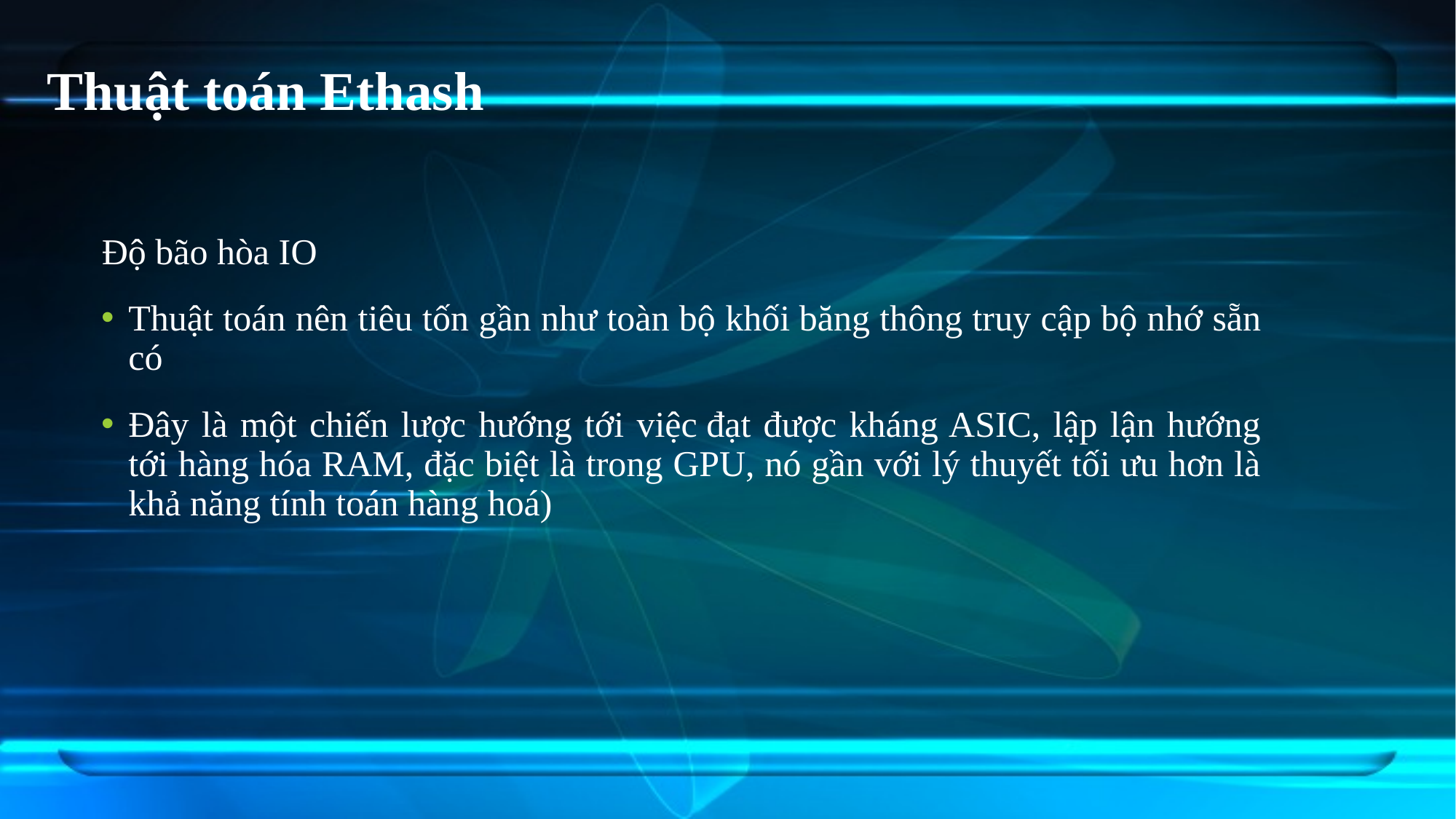

# Thuật toán Ethash
Độ bão hòa IO
Thuật toán nên tiêu tốn gần như toàn bộ khối băng thông truy cập bộ nhớ sẵn có
Đây là một chiến lược hướng tới việc đạt được kháng ASIC, lập lận hướng tới hàng hóa RAM, đặc biệt là trong GPU, nó gần với lý thuyết tối ưu hơn là khả năng tính toán hàng hoá)